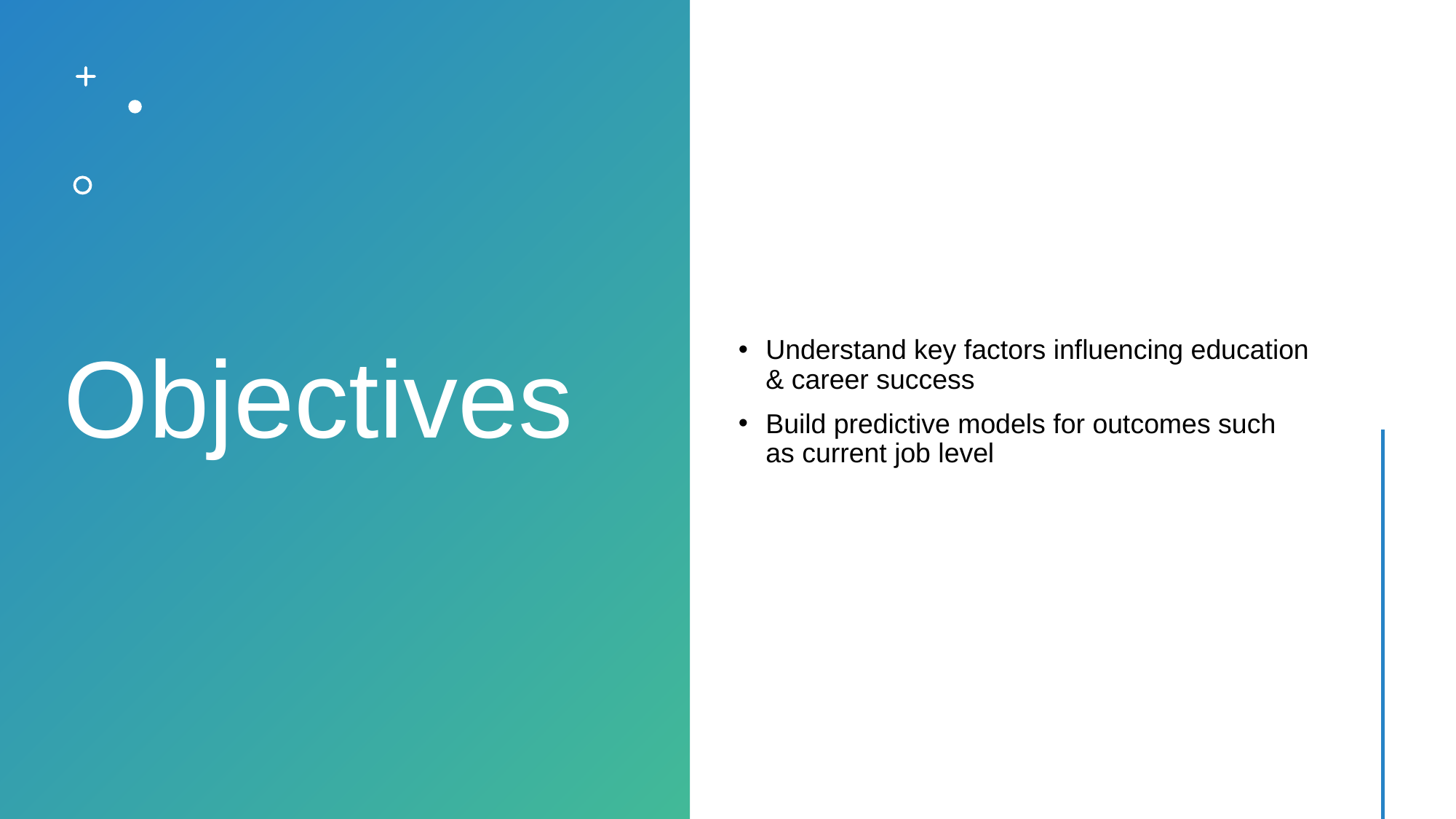

# Objectives
Understand key factors influencing education & career success
Build predictive models for outcomes such as current job level